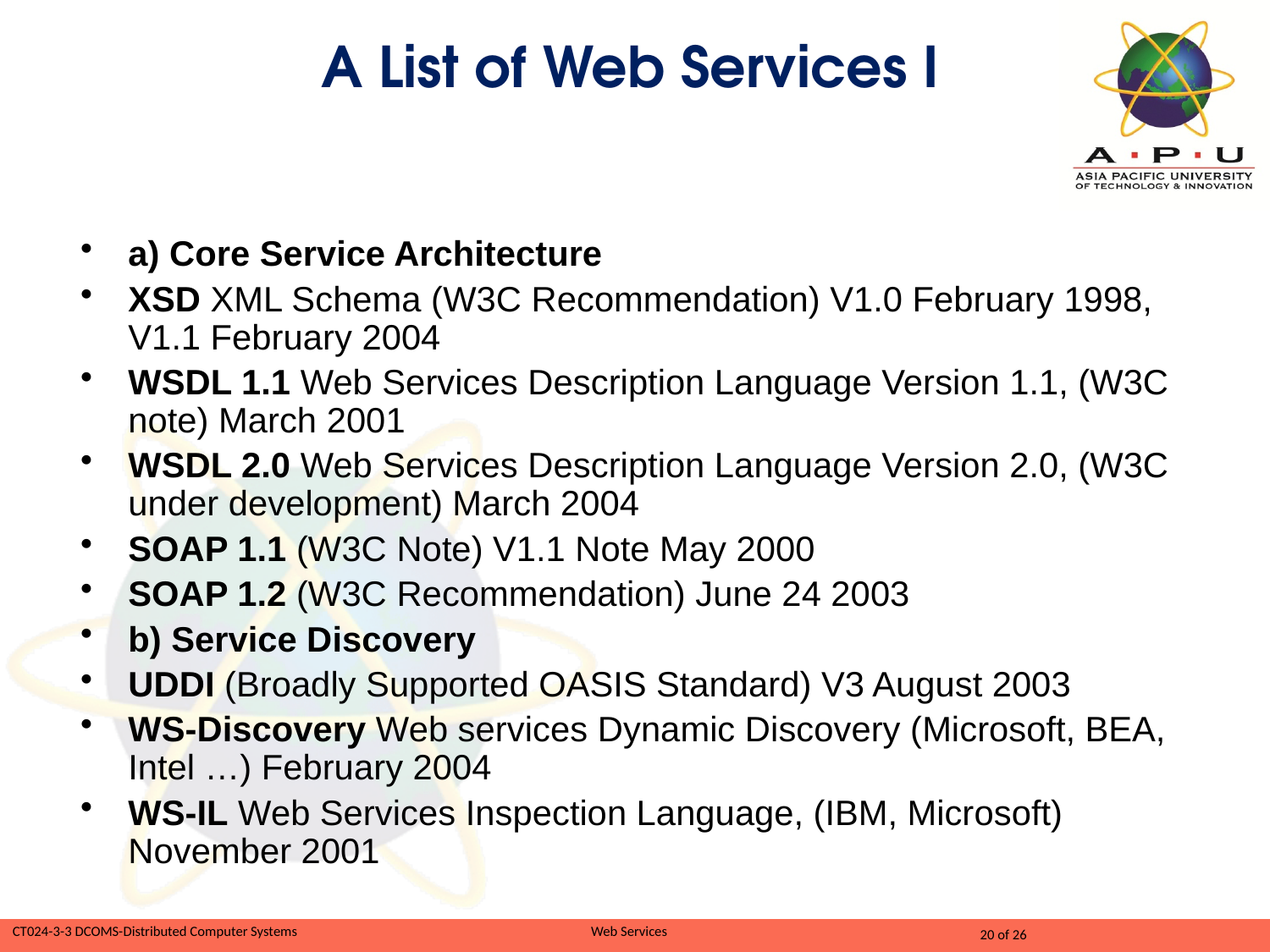

# A List of Web Services I
a) Core Service Architecture
XSD XML Schema (W3C Recommendation) V1.0 February 1998, V1.1 February 2004
WSDL 1.1 Web Services Description Language Version 1.1, (W3C note) March 2001
WSDL 2.0 Web Services Description Language Version 2.0, (W3C under development) March 2004
SOAP 1.1 (W3C Note) V1.1 Note May 2000
SOAP 1.2 (W3C Recommendation) June 24 2003
b) Service Discovery
UDDI (Broadly Supported OASIS Standard) V3 August 2003
WS-Discovery Web services Dynamic Discovery (Microsoft, BEA, Intel …) February 2004
WS-IL Web Services Inspection Language, (IBM, Microsoft) November 2001